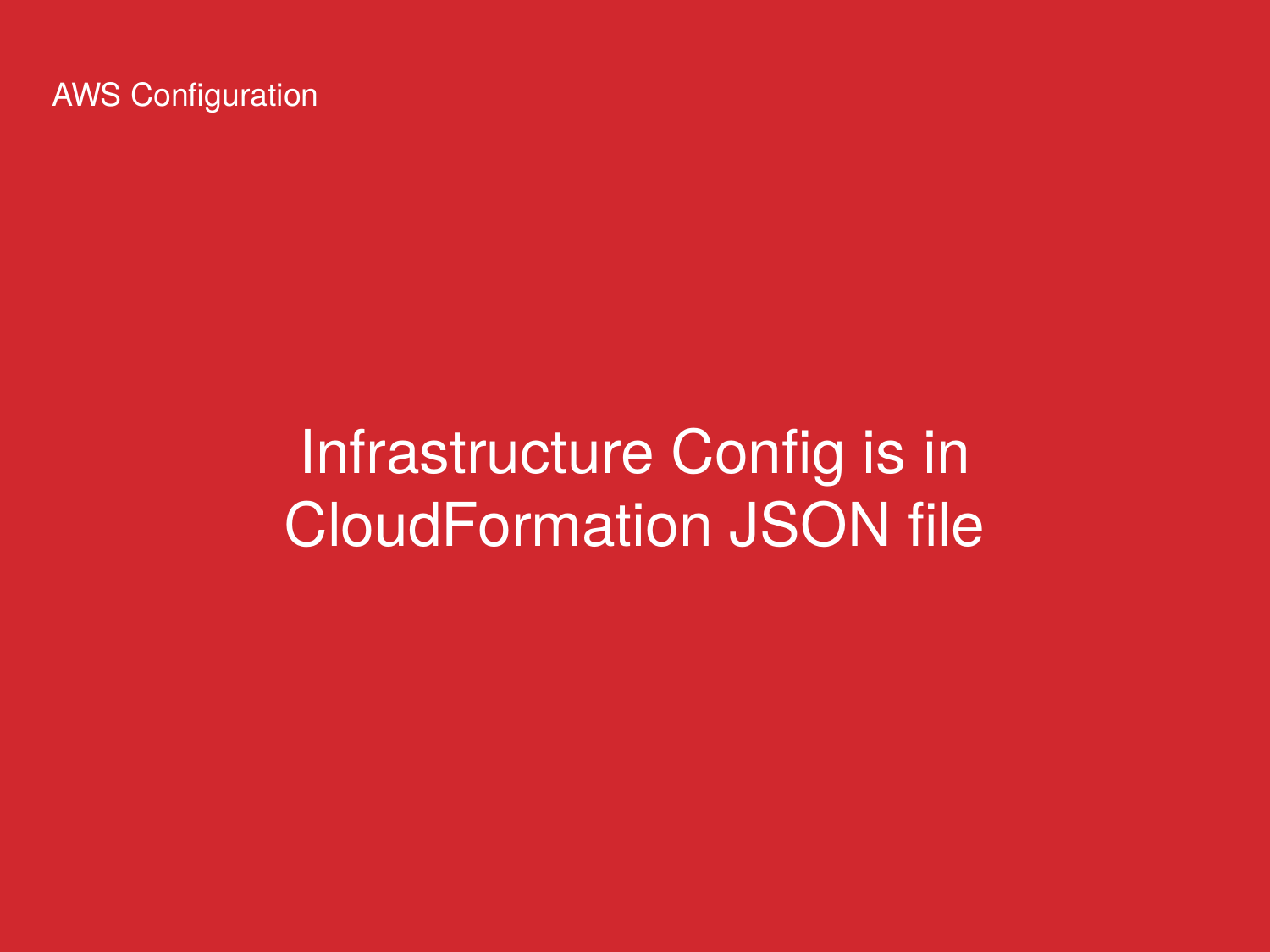

AWS Configuration
# Infrastructure Config is in CloudFormation JSON file